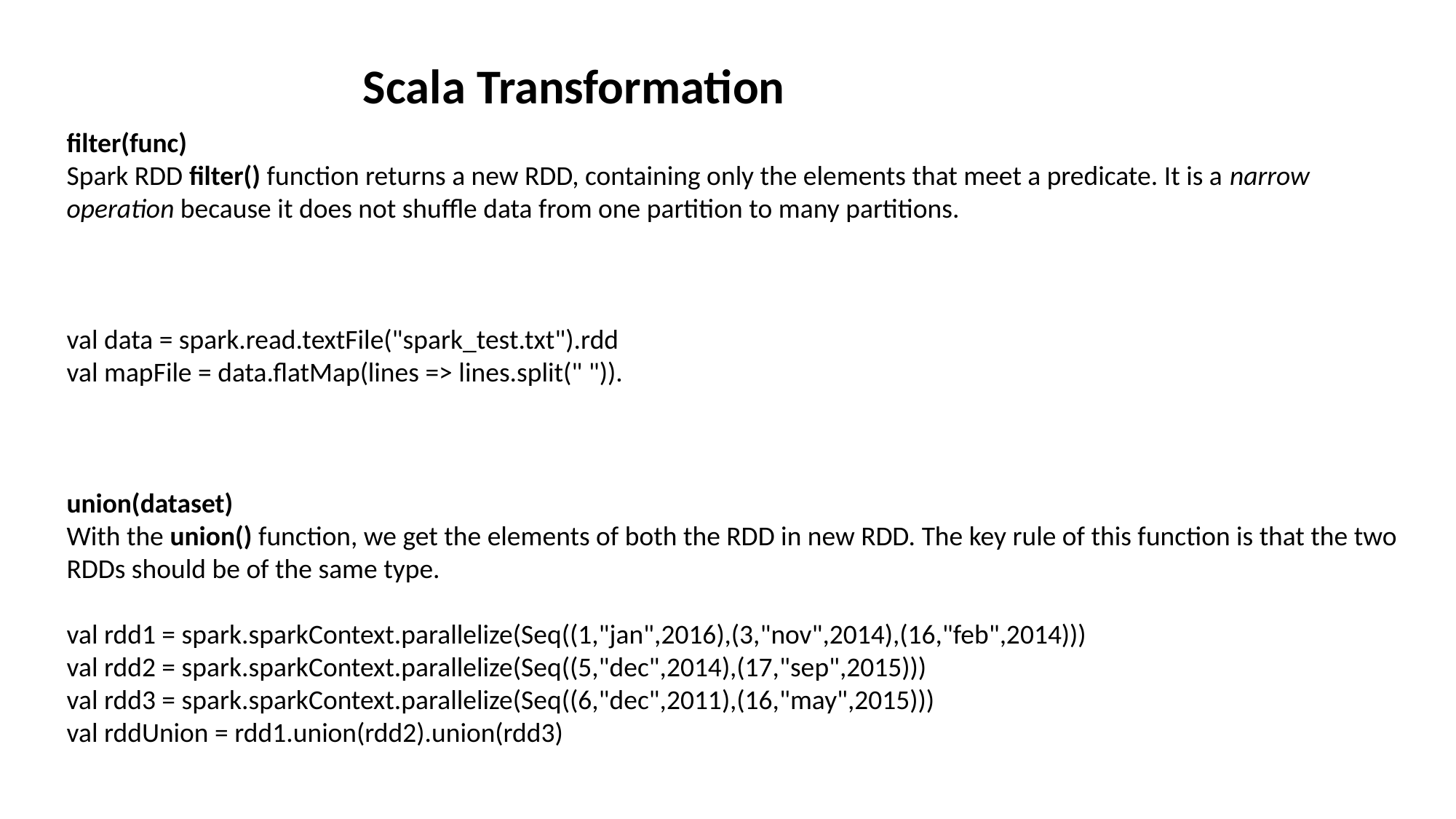

Scala Transformation
filter(func)
Spark RDD filter() function returns a new RDD, containing only the elements that meet a predicate. It is a narrow operation because it does not shuffle data from one partition to many partitions.

val data = spark.read.textFile("spark_test.txt").rdd
val mapFile = data.flatMap(lines => lines.split(" ")).

union(dataset)
With the union() function, we get the elements of both the RDD in new RDD. The key rule of this function is that the two RDDs should be of the same type.

val rdd1 = spark.sparkContext.parallelize(Seq((1,"jan",2016),(3,"nov",2014),(16,"feb",2014)))
val rdd2 = spark.sparkContext.parallelize(Seq((5,"dec",2014),(17,"sep",2015)))
val rdd3 = spark.sparkContext.parallelize(Seq((6,"dec",2011),(16,"may",2015)))
val rddUnion = rdd1.union(rdd2).union(rdd3)